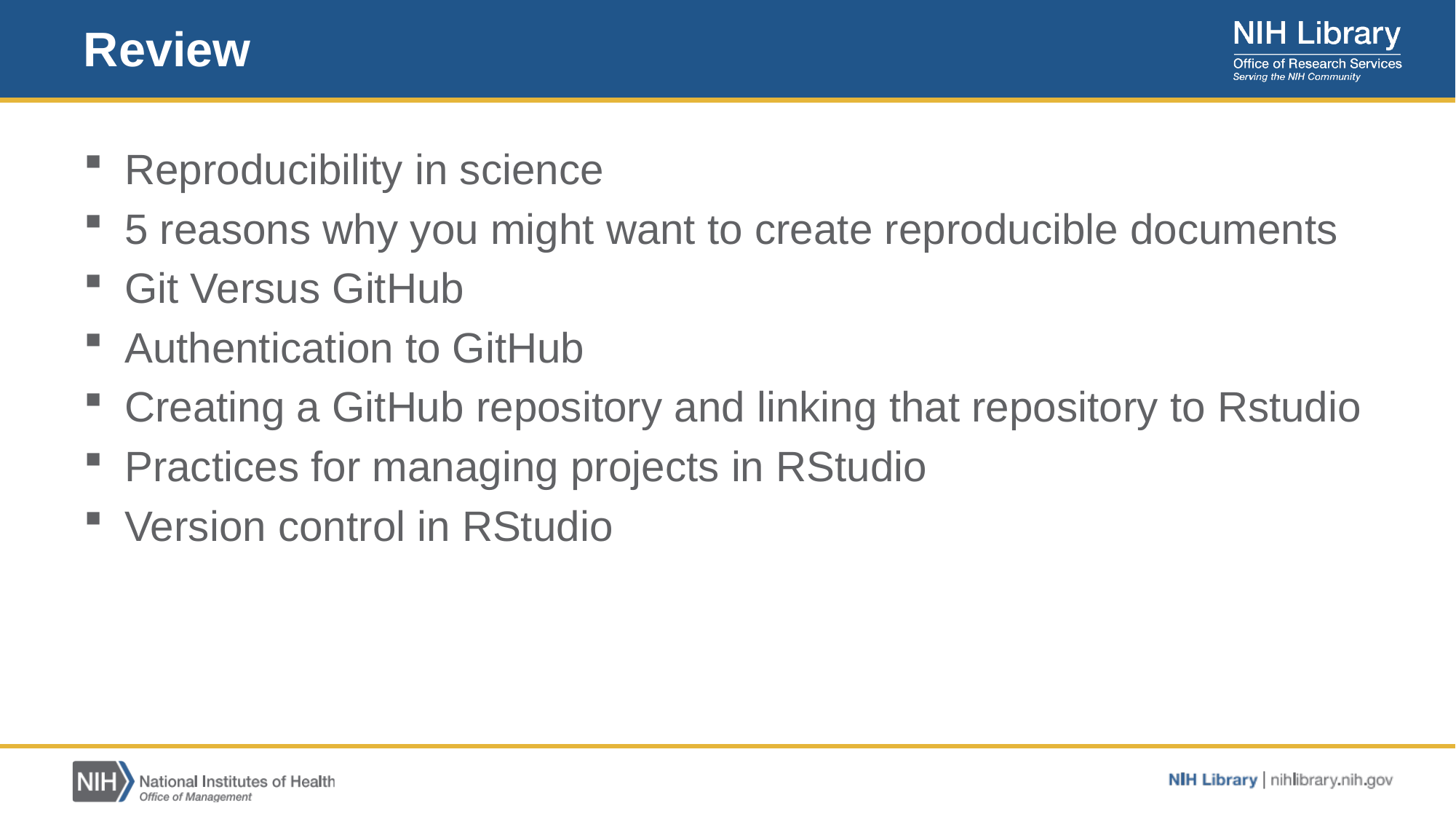

# Review
Reproducibility in science
5 reasons why you might want to create reproducible documents
Git Versus GitHub
Authentication to GitHub
Creating a GitHub repository and linking that repository to Rstudio
Practices for managing projects in RStudio
Version control in RStudio